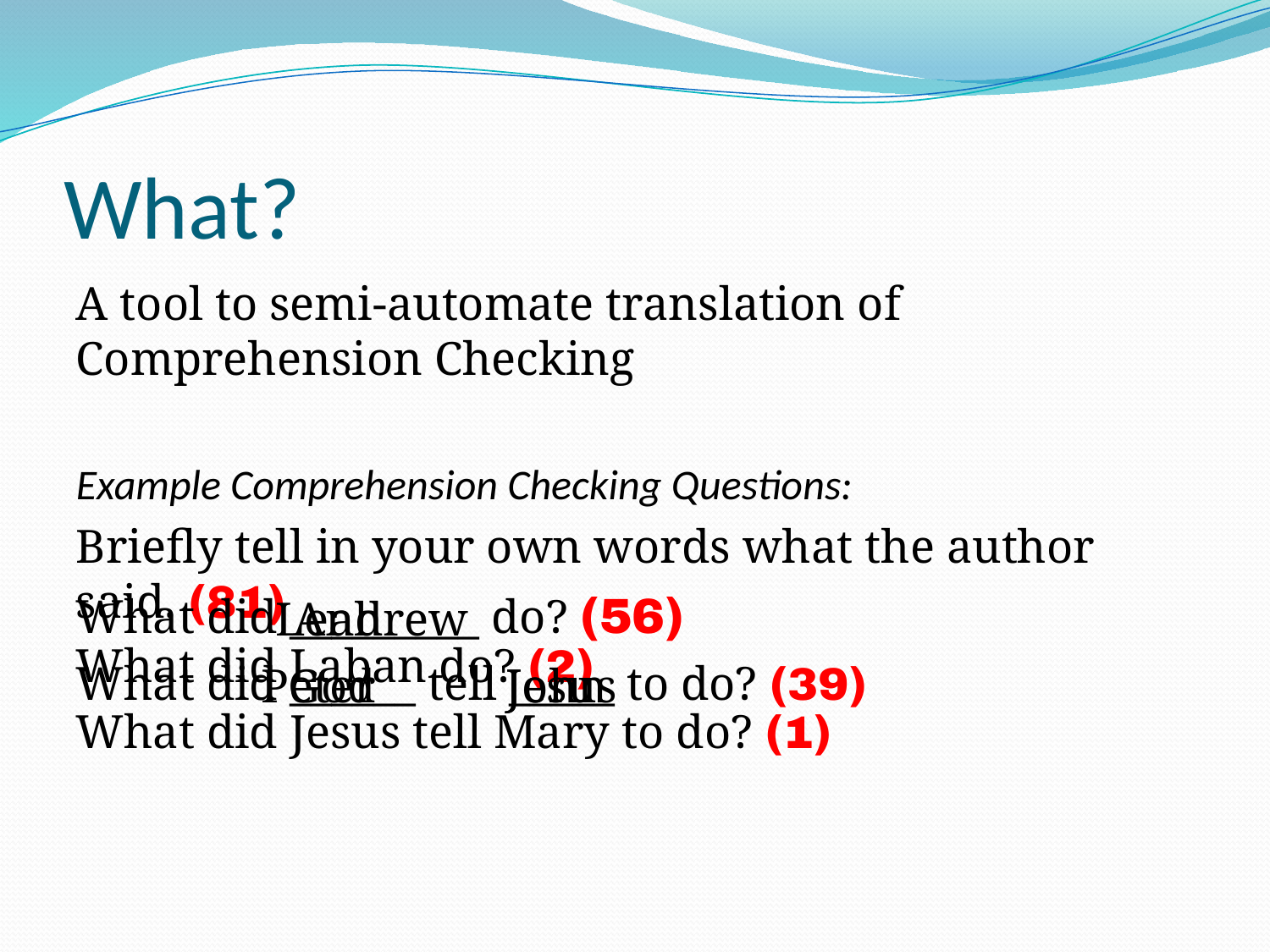

# What?

What did _________ do? (56)
What did ______ tell _____ to do? (39)
A tool to semi-automate translation of Comprehension Checking

Example Comprehension Checking Questions:
Briefly tell in your own words what the author said. (81)
What did Laban do? (2)
What did Jesus tell Mary to do? (1)
Leah
Andrew
Peter           Jesus
God           John